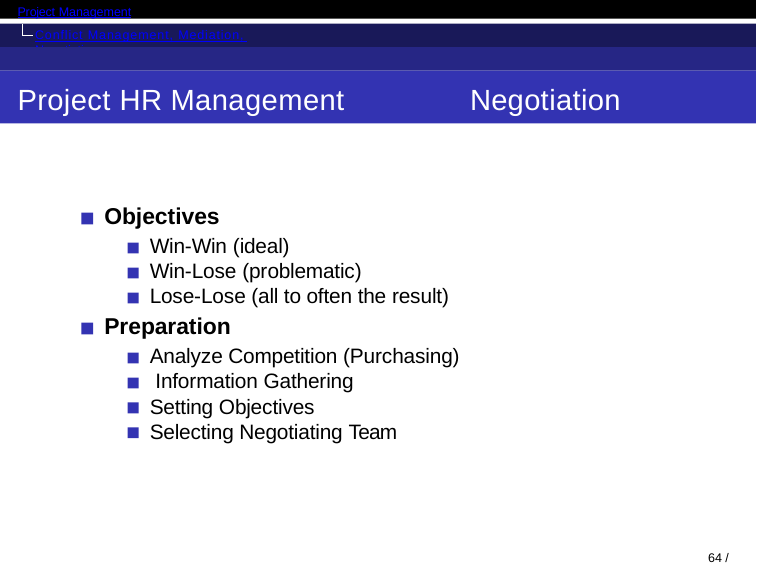

Project Management

Conflict Management, Mediation, Negotiation.

Project HR Management
Negotiation
Objectives
Win-Win (ideal)
Win-Lose (problematic)
Lose-Lose (all to often the result)
Preparation
Analyze Competition (Purchasing)  Information Gathering
Setting Objectives  Selecting Negotiating Team

64 / 71